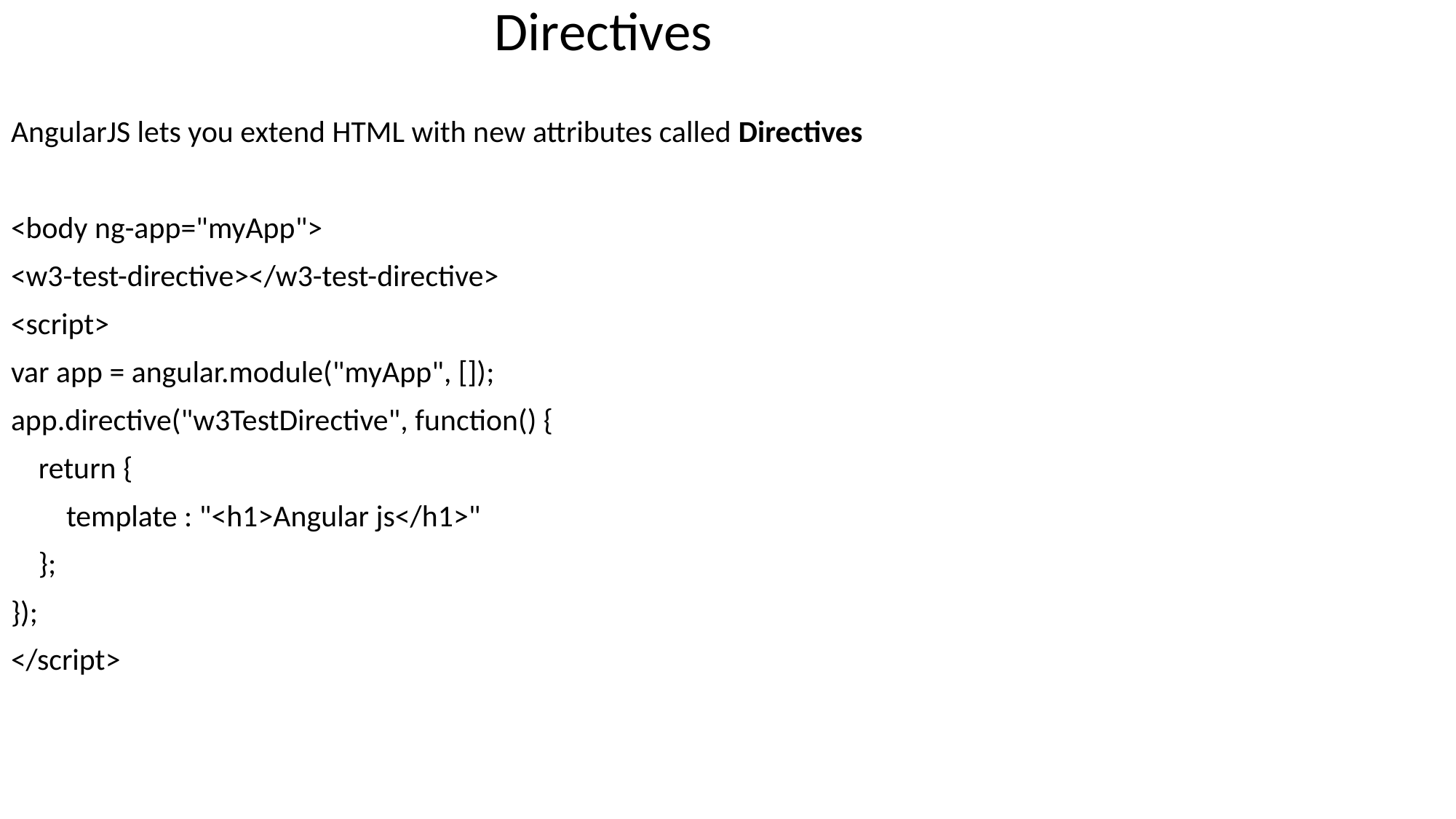

# Directives

AngularJS lets you extend HTML with new attributes called Directives

<body ng-app="myApp">
<w3-test-directive></w3-test-directive>
<script>
var app = angular.module("myApp", []);
app.directive("w3TestDirective", function() {
    return {
        template : "<h1>Angular js</h1>"
    };
});
</script>